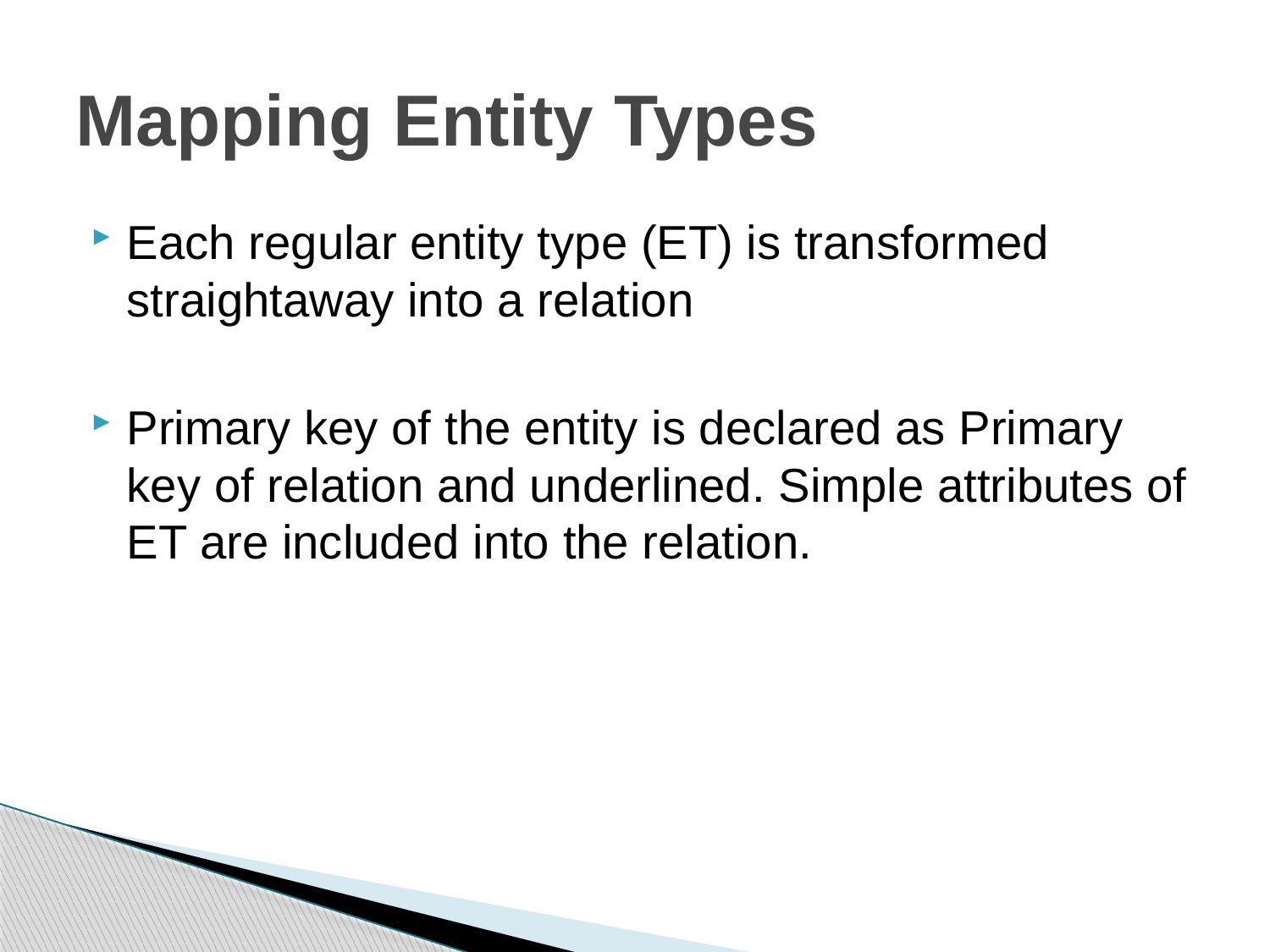

# Mapping Entity Types
Each regular entity type (ET) is transformed straightaway into a relation

Primary key of the entity is declared as Primary key of relation and underlined. Simple attributes of ET are included into the relation.